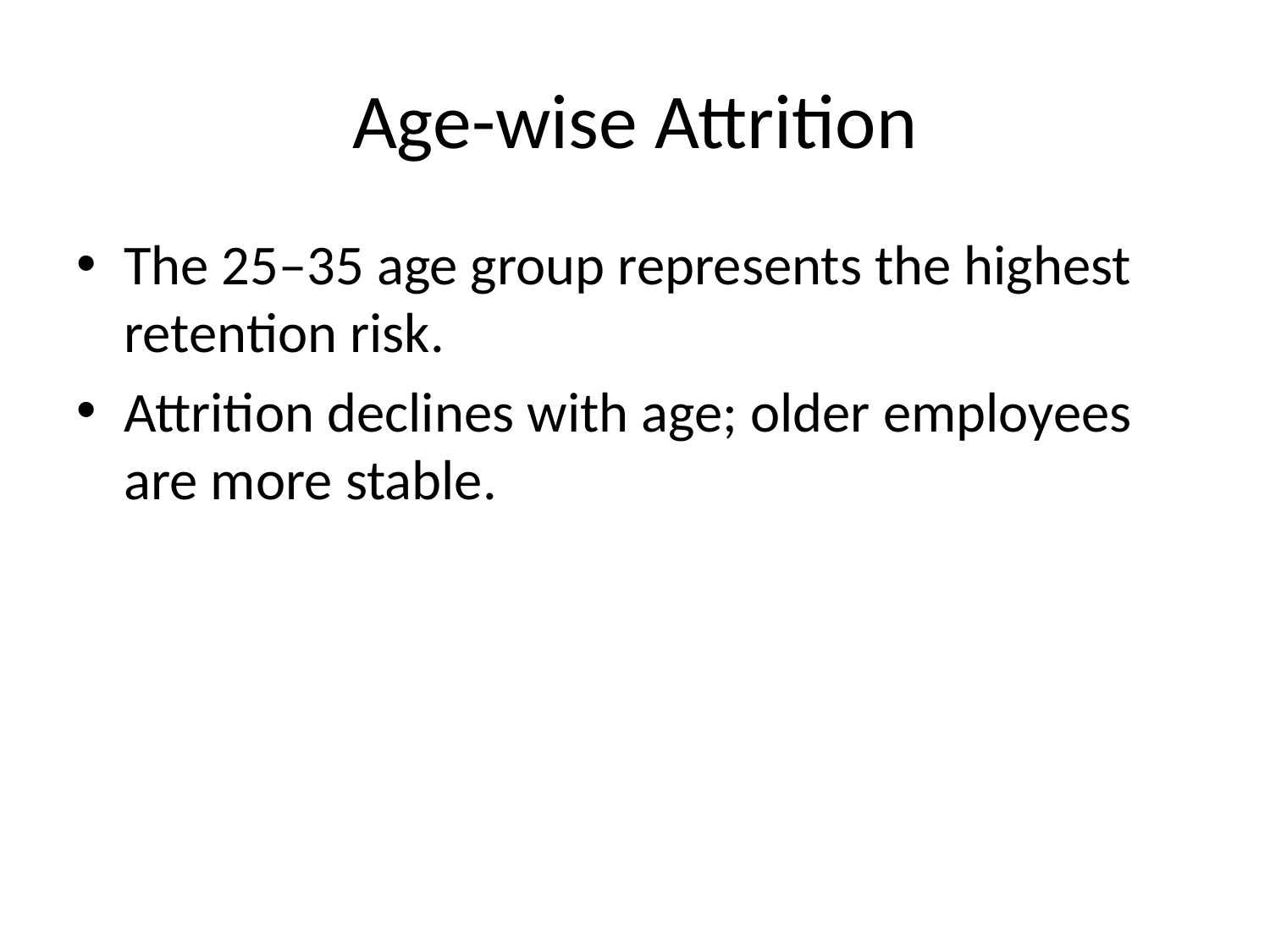

# Age-wise Attrition
The 25–35 age group represents the highest retention risk.
Attrition declines with age; older employees are more stable.